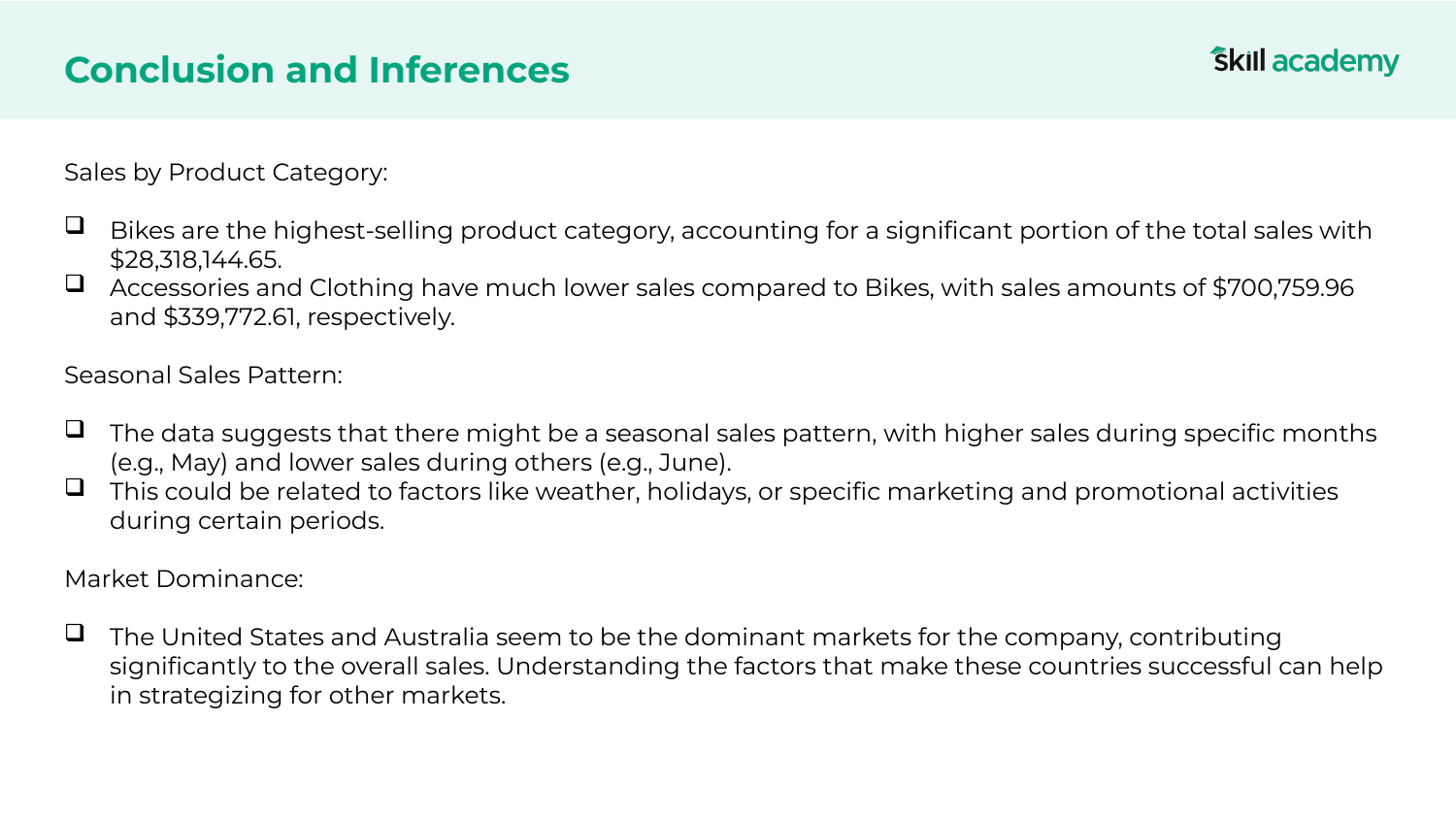

# Conclusion and Inferences
Sales by Product Category:

Bikes are the highest-selling product category, accounting for a significant portion of the total sales with $28,318,144.65.
Accessories and Clothing have much lower sales compared to Bikes, with sales amounts of $700,759.96 and $339,772.61, respectively.

Seasonal Sales Pattern:

The data suggests that there might be a seasonal sales pattern, with higher sales during specific months (e.g., May) and lower sales during others (e.g., June).
This could be related to factors like weather, holidays, or specific marketing and promotional activities during certain periods.

Market Dominance:

The United States and Australia seem to be the dominant markets for the company, contributing significantly to the overall sales. Understanding the factors that make these countries successful can help in strategizing for other markets.